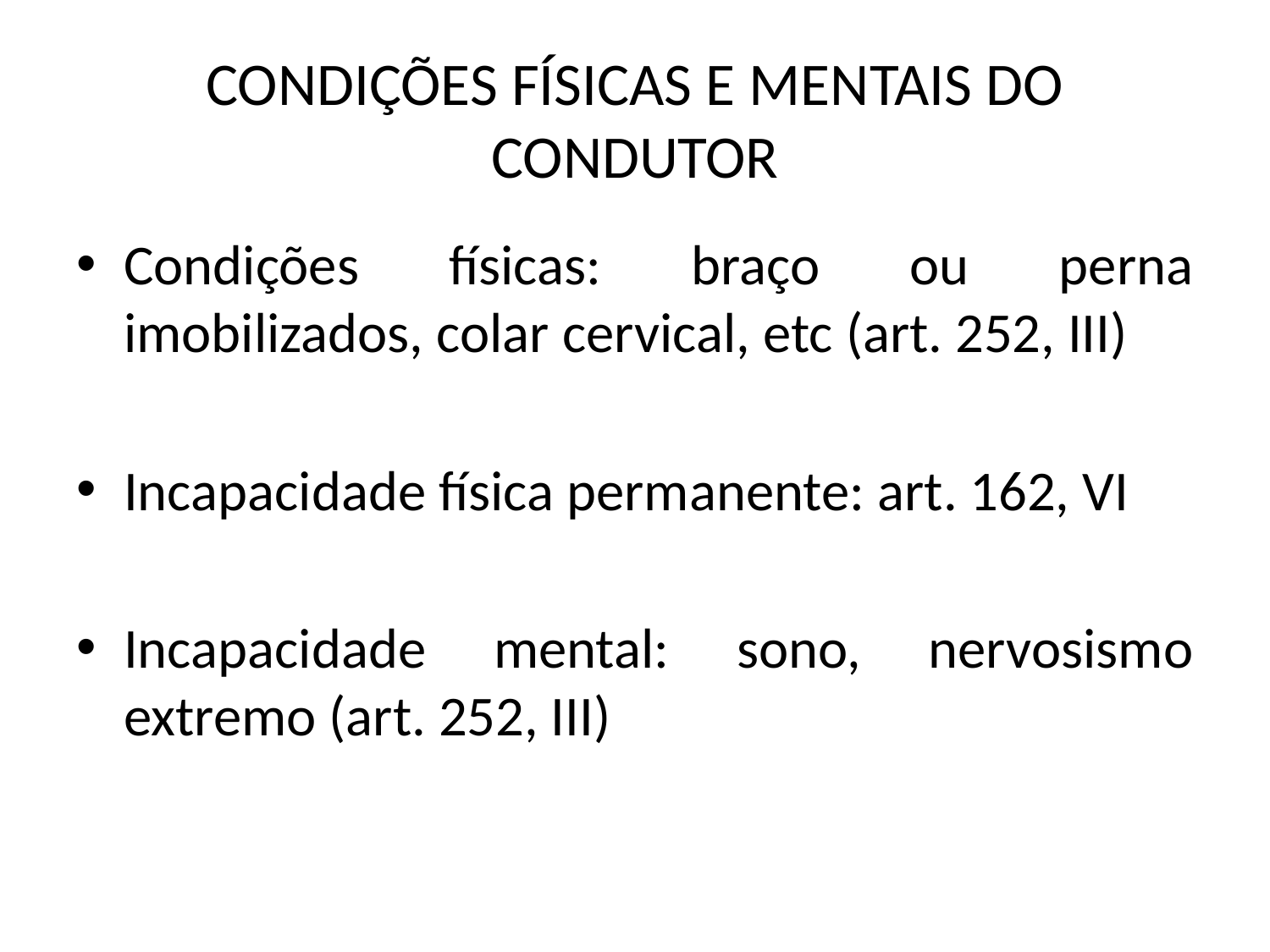

# CONDIÇÕES FÍSICAS E MENTAIS DO CONDUTOR
Condições físicas: braço ou perna imobilizados, colar cervical, etc (art. 252, III)

Incapacidade física permanente: art. 162, VI

Incapacidade mental: sono, nervosismo extremo (art. 252, III)